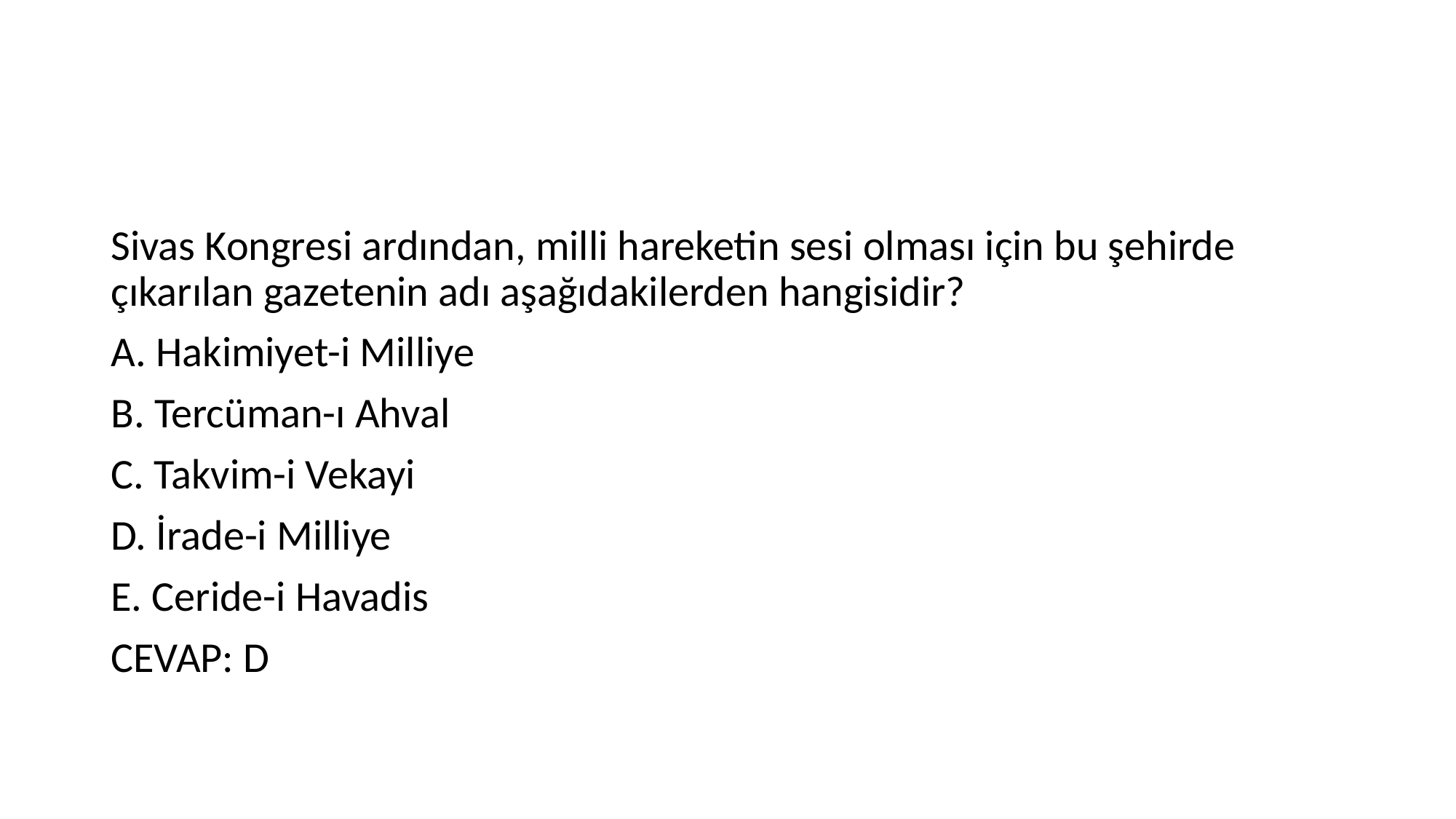

#
Sivas Kongresi ardından, milli hareketin sesi olması için bu şehirde çıkarılan gazetenin adı aşağıdakilerden hangisidir?
A. Hakimiyet-i Milliye
B. Tercüman-ı Ahval
C. Takvim-i Vekayi
D. İrade-i Milliye
E. Ceride-i Havadis
CEVAP: D